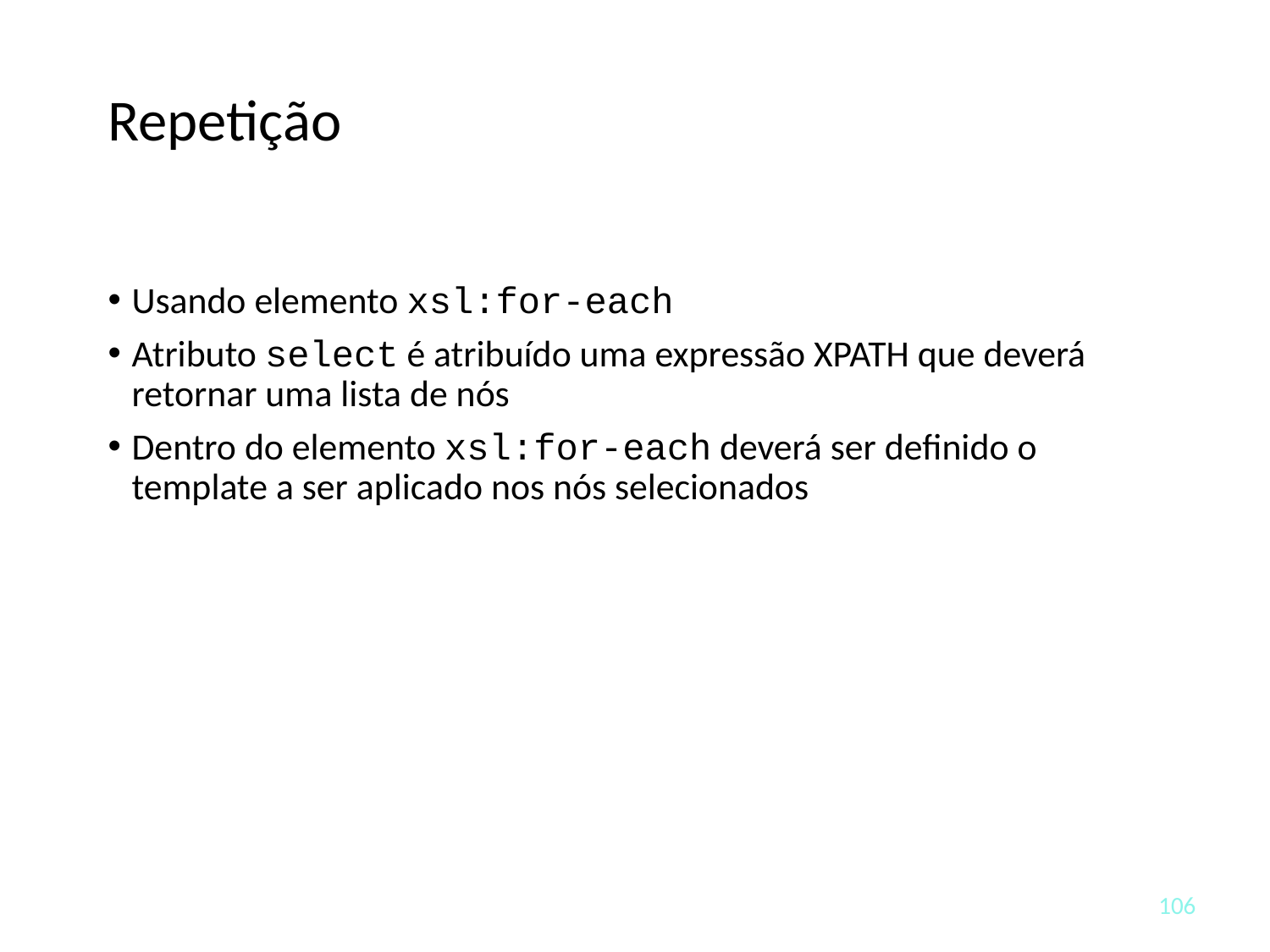

# Repetição
Usando elemento xsl:for-each
Atributo select é atribuído uma expressão XPATH que deverá retornar uma lista de nós
Dentro do elemento xsl:for-each deverá ser definido o template a ser aplicado nos nós selecionados